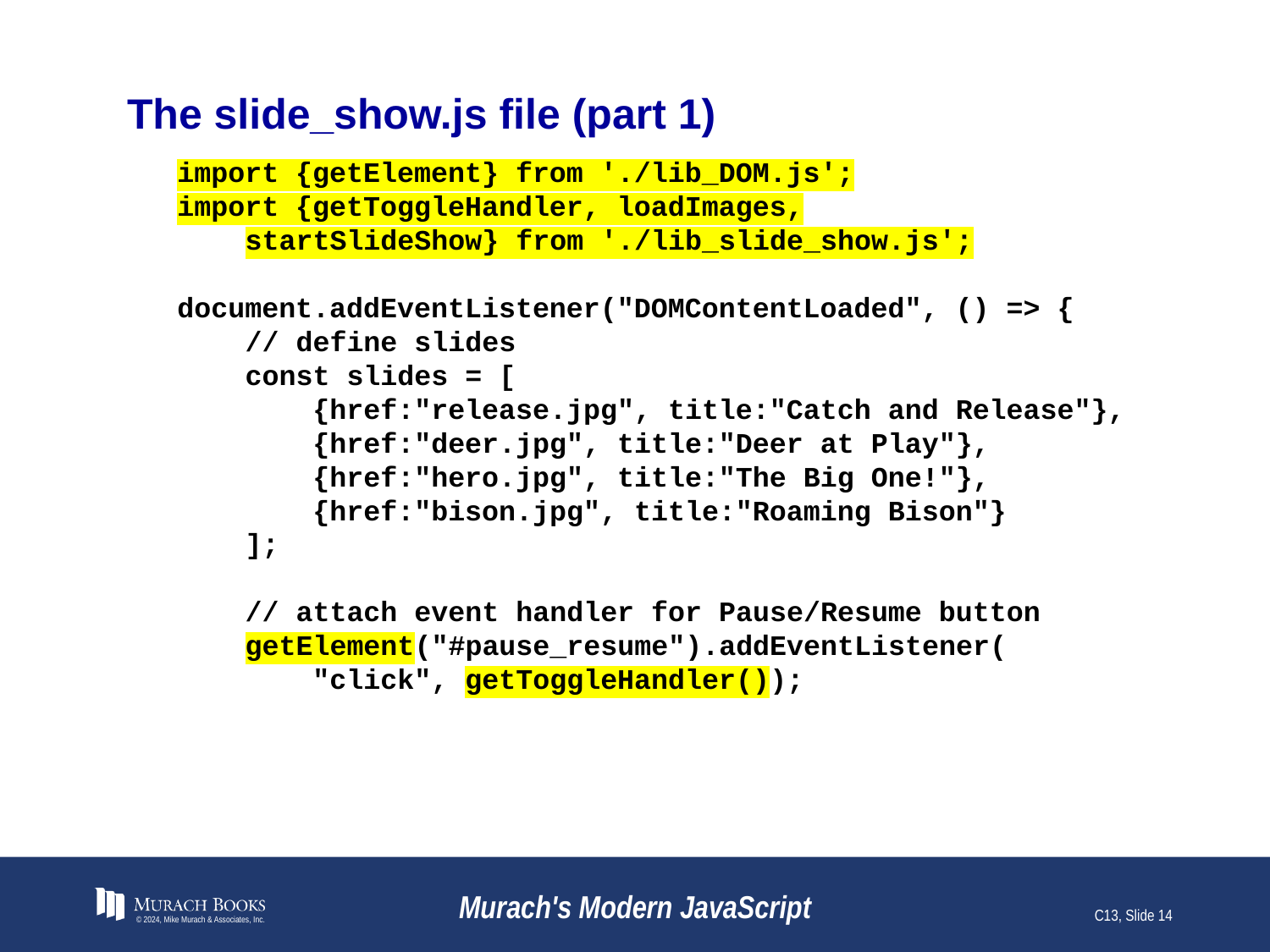

# The slide_show.js file (part 1)
import {getElement} from './lib_DOM.js';
import {getToggleHandler, loadImages,
    startSlideShow} from './lib_slide_show.js';

document.addEventListener("DOMContentLoaded", () => {
    // define slides
    const slides = [
        {href:"release.jpg", title:"Catch and Release"},
        {href:"deer.jpg", title:"Deer at Play"},
        {href:"hero.jpg", title:"The Big One!"},
        {href:"bison.jpg", title:"Roaming Bison"}
    ];

    // attach event handler for Pause/Resume button
    getElement("#pause_resume").addEventListener(
        "click", getToggleHandler());

© 2024, Mike Murach & Associates, Inc.
Murach's Modern JavaScript

C13, Slide 14